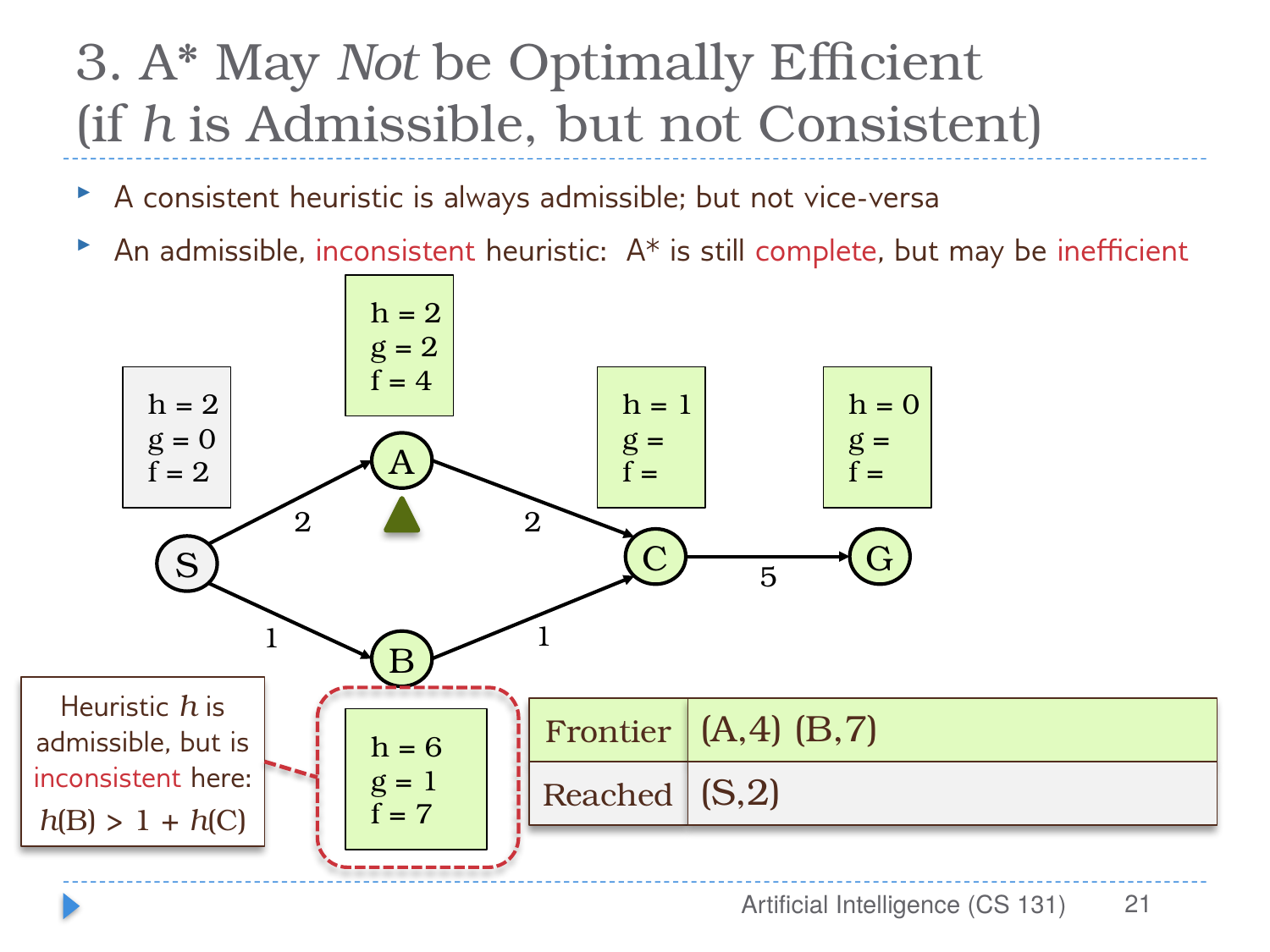

# 3. A* May Not be Optimally Efficient (if h is Admissible, but not Consistent)
A consistent heuristic is always admissible; but not vice-versa
An admissible, inconsistent heuristic:  A* is still complete, but may be inefficient

h = 2
g = 2
f = 4
h = 2
g = 0
f = 2
h = 1
g =
f =
h = 0
g =
f =
A
2
2

C
G
S
5
1
1
B
Heuristic h is admissible, but is inconsistent here:
h(B) > 1 + h(C)

Frontier
(A,4) (B,7)
h = 6
g = 1
f = 7
Reached
(S,2)
21
Artificial Intelligence (CS 131)